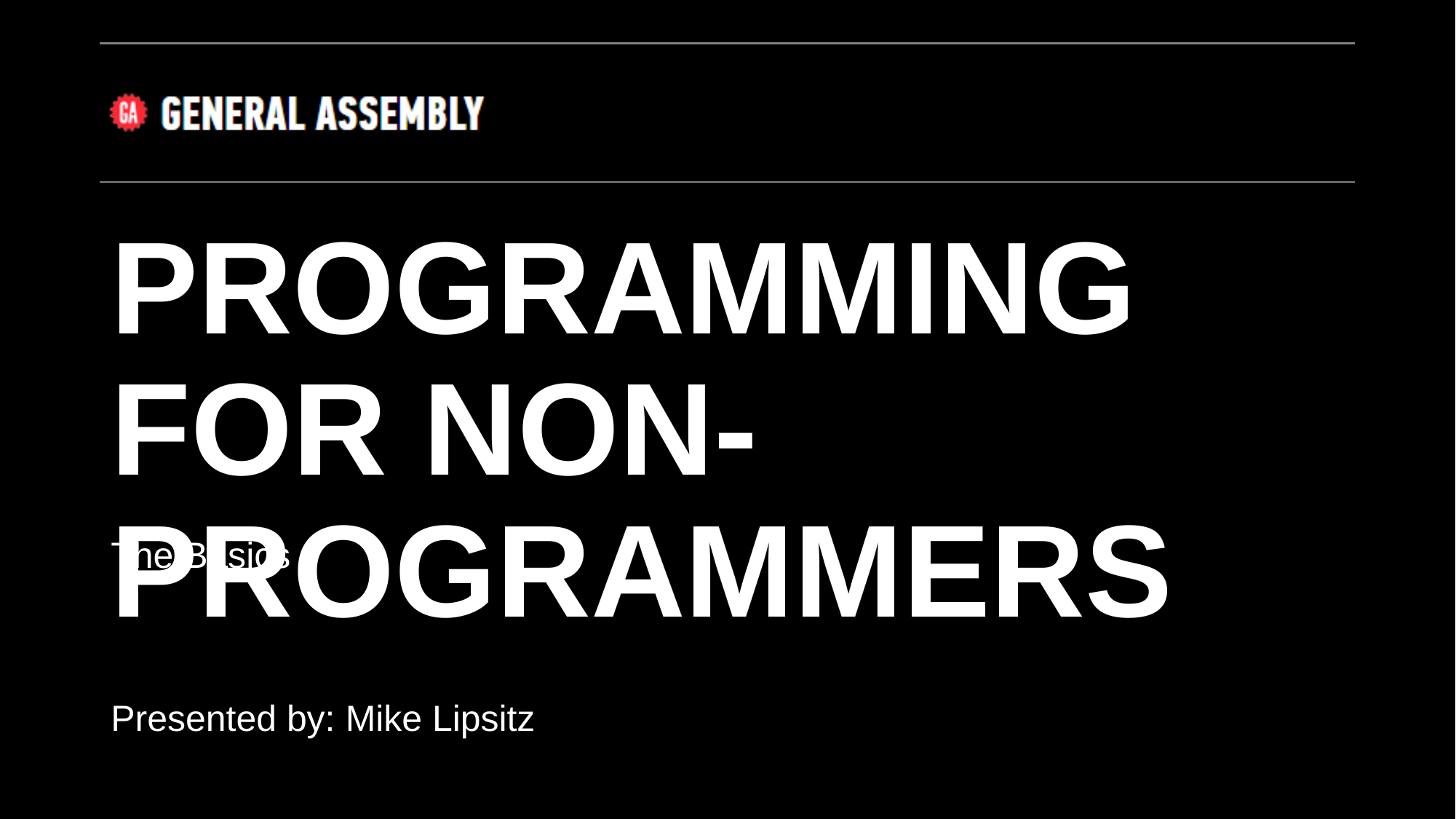

# Programming for Non-Programmers
The Basics

Presented by: Mike Lipsitz